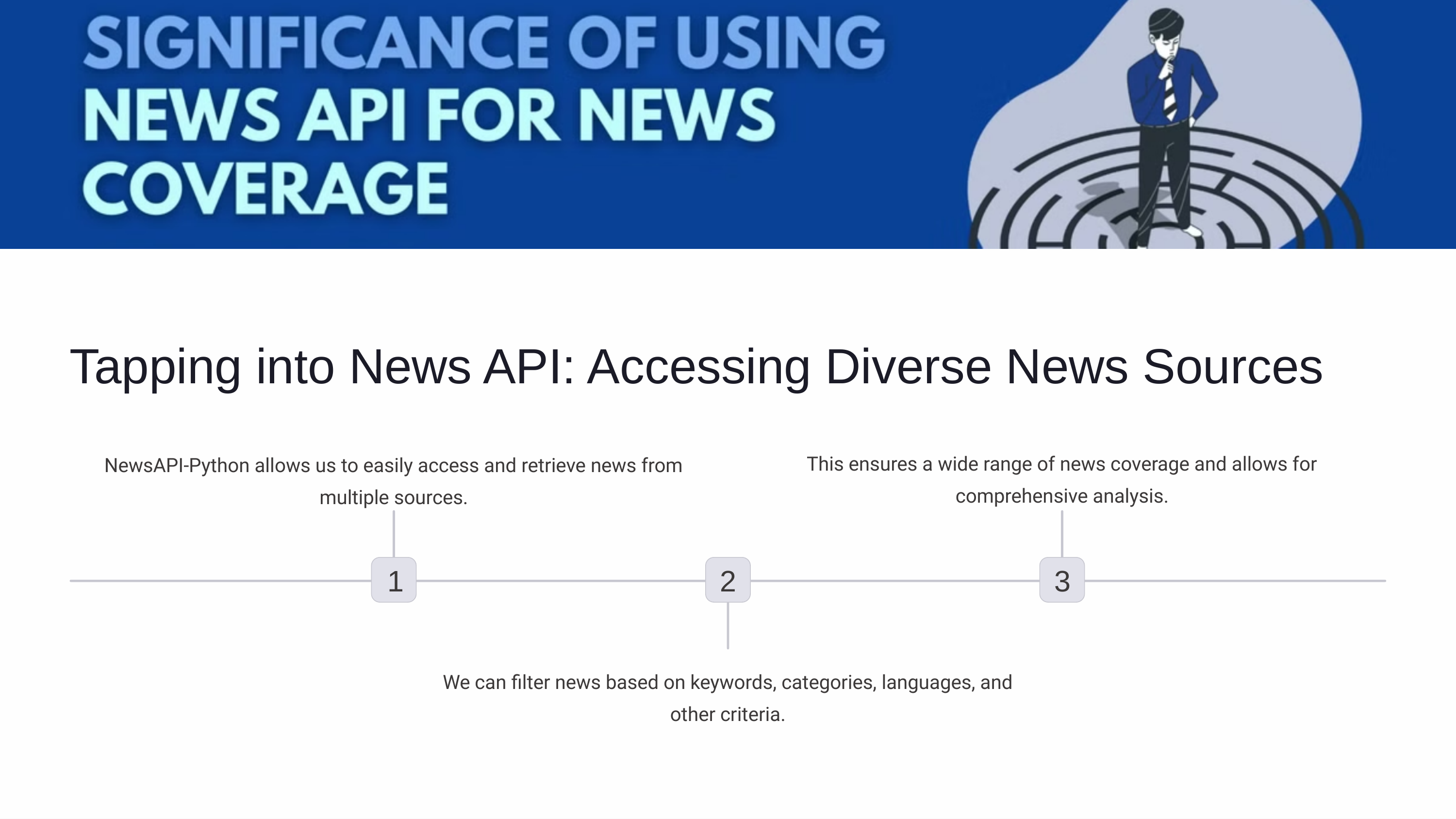

Tapping into News API: Accessing Diverse News Sources
This ensures a wide range of news coverage and allows for comprehensive analysis.
NewsAPI-Python allows us to easily access and retrieve news from multiple sources.

1
2
3

We can filter news based on keywords, categories, languages, and other criteria.